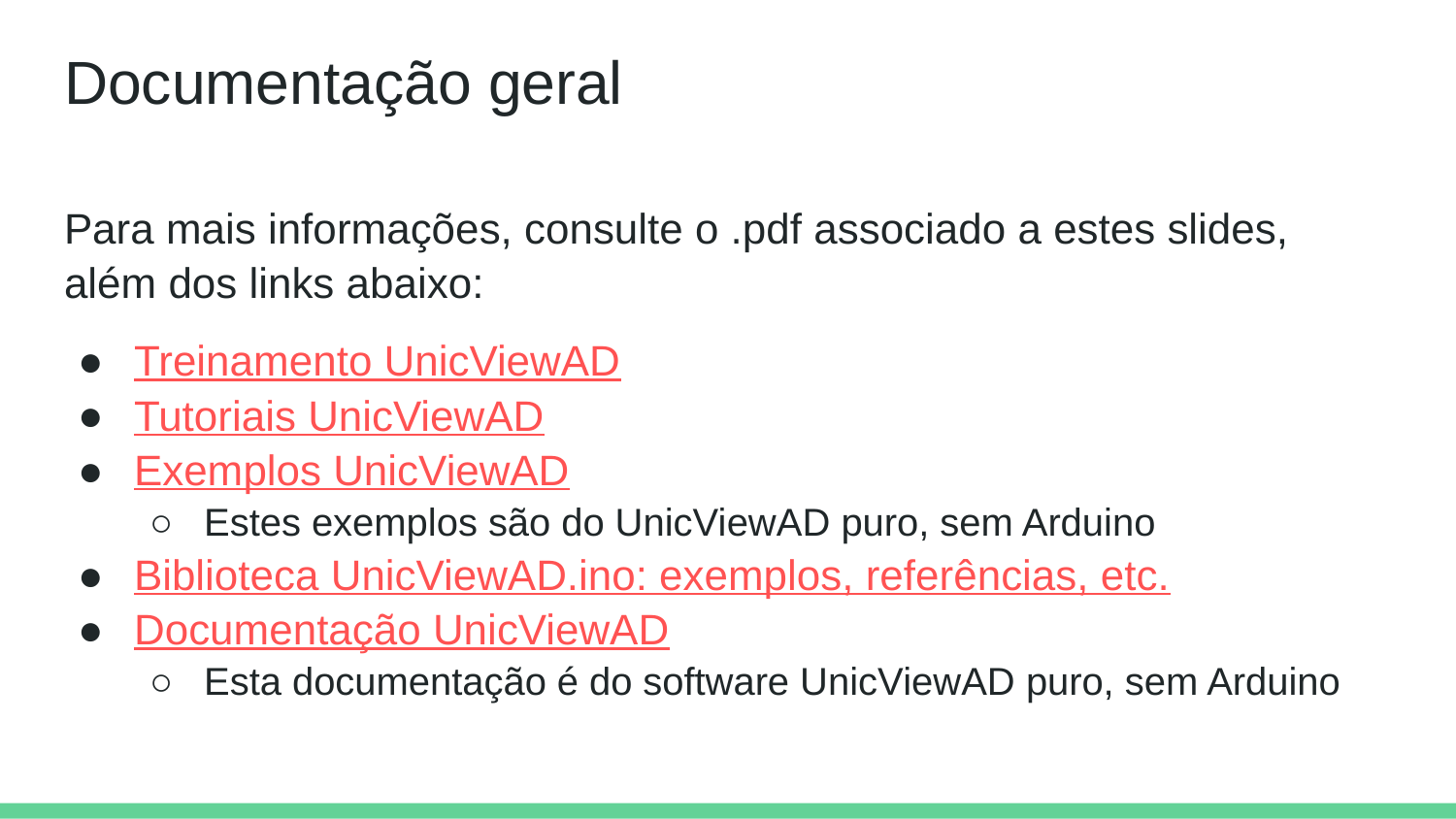

# Documentação geral
Para mais informações, consulte o .pdf associado a estes slides, além dos links abaixo:
Treinamento UnicViewAD
Tutoriais UnicViewAD
Exemplos UnicViewAD
Estes exemplos são do UnicViewAD puro, sem Arduino
Biblioteca UnicViewAD.ino: exemplos, referências, etc.
Documentação UnicViewAD
Esta documentação é do software UnicViewAD puro, sem Arduino